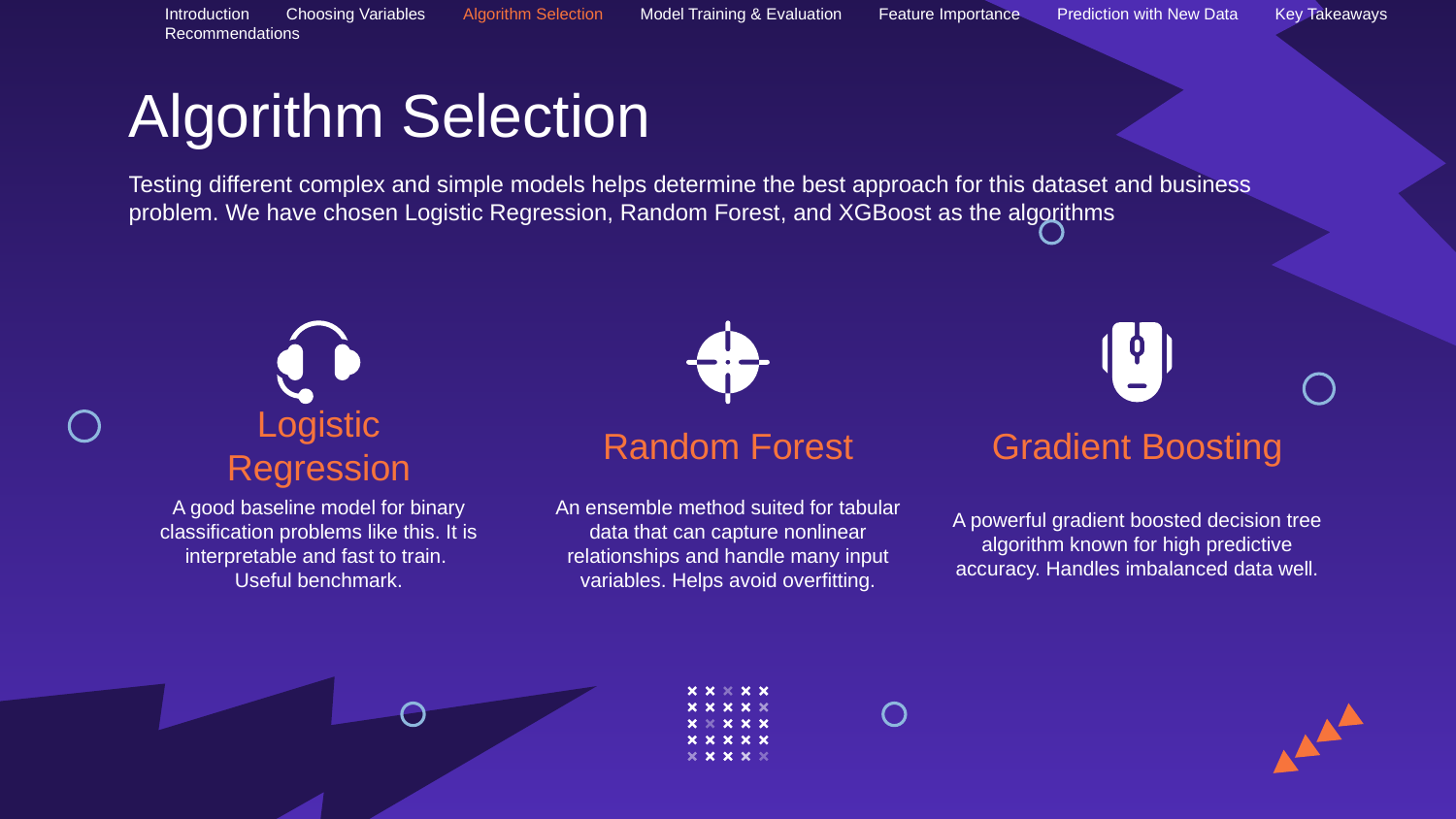

Introduction        Choosing Variables        Algorithm Selection        Model Training & Evaluation        Feature Importance        Prediction with New Data        Key Takeaways        Recommendations
Algorithm Selection
Testing different complex and simple models helps determine the best approach for this dataset and business problem. We have chosen Logistic Regression, Random Forest, and XGBoost as the algorithms

# Logistic Regression
Random Forest
Gradient Boosting
A good baseline model for binary classification problems like this. It is interpretable and fast to train.
Useful benchmark.
An ensemble method suited for tabular data that can capture nonlinear relationships and handle many input variables. Helps avoid overfitting.
A powerful gradient boosted decision tree algorithm known for high predictive accuracy. Handles imbalanced data well.